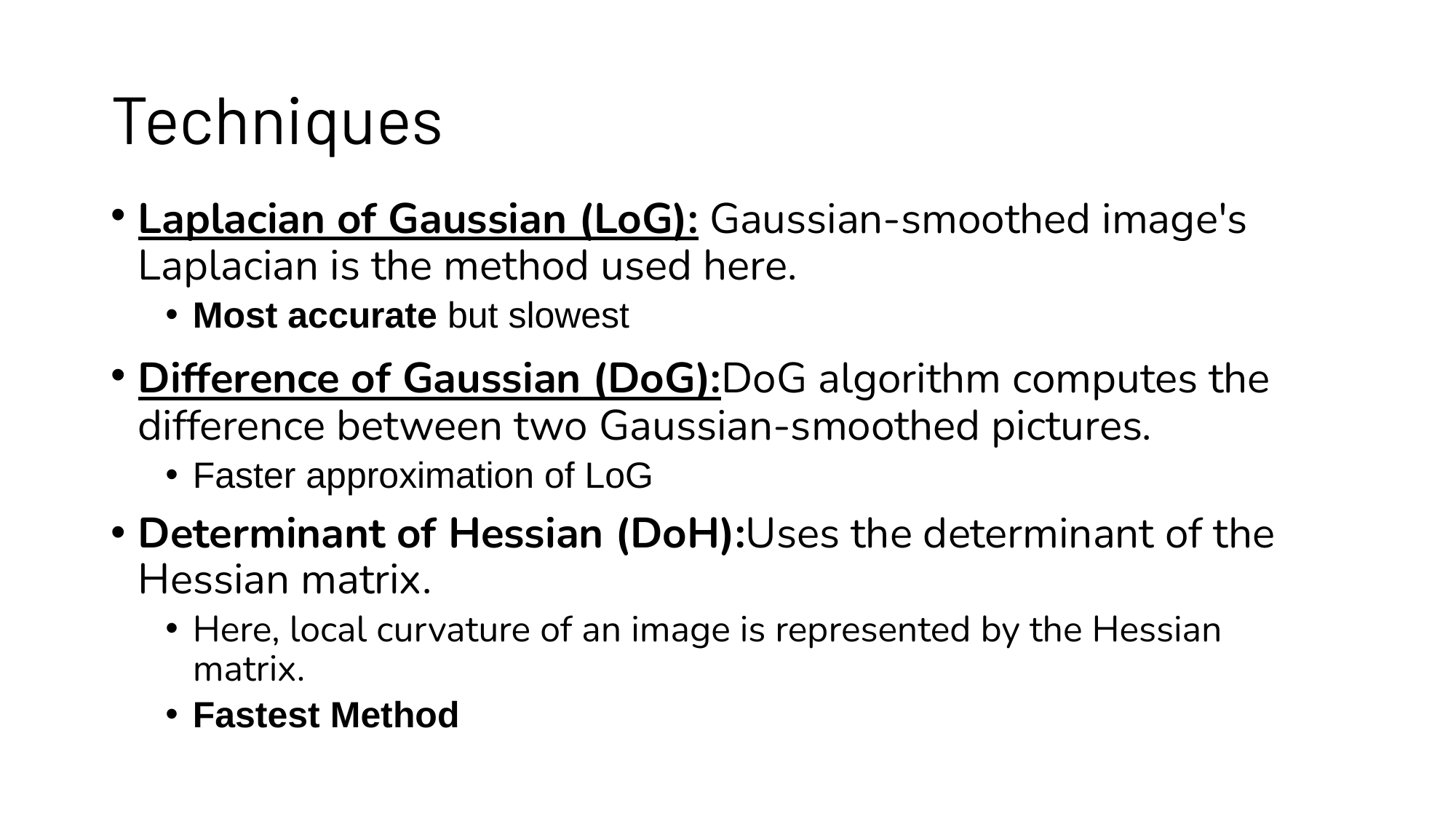

# Techniques
Laplacian of Gaussian (LoG): Gaussian-smoothed image's Laplacian is the method used here.
Most accurate but slowest
Difference of Gaussian (DoG):DoG algorithm computes the difference between two Gaussian-smoothed pictures.
Faster approximation of LoG
Determinant of Hessian (DoH):Uses the determinant of the Hessian matrix.
Here, local curvature of an image is represented by the Hessian matrix.
Fastest Method